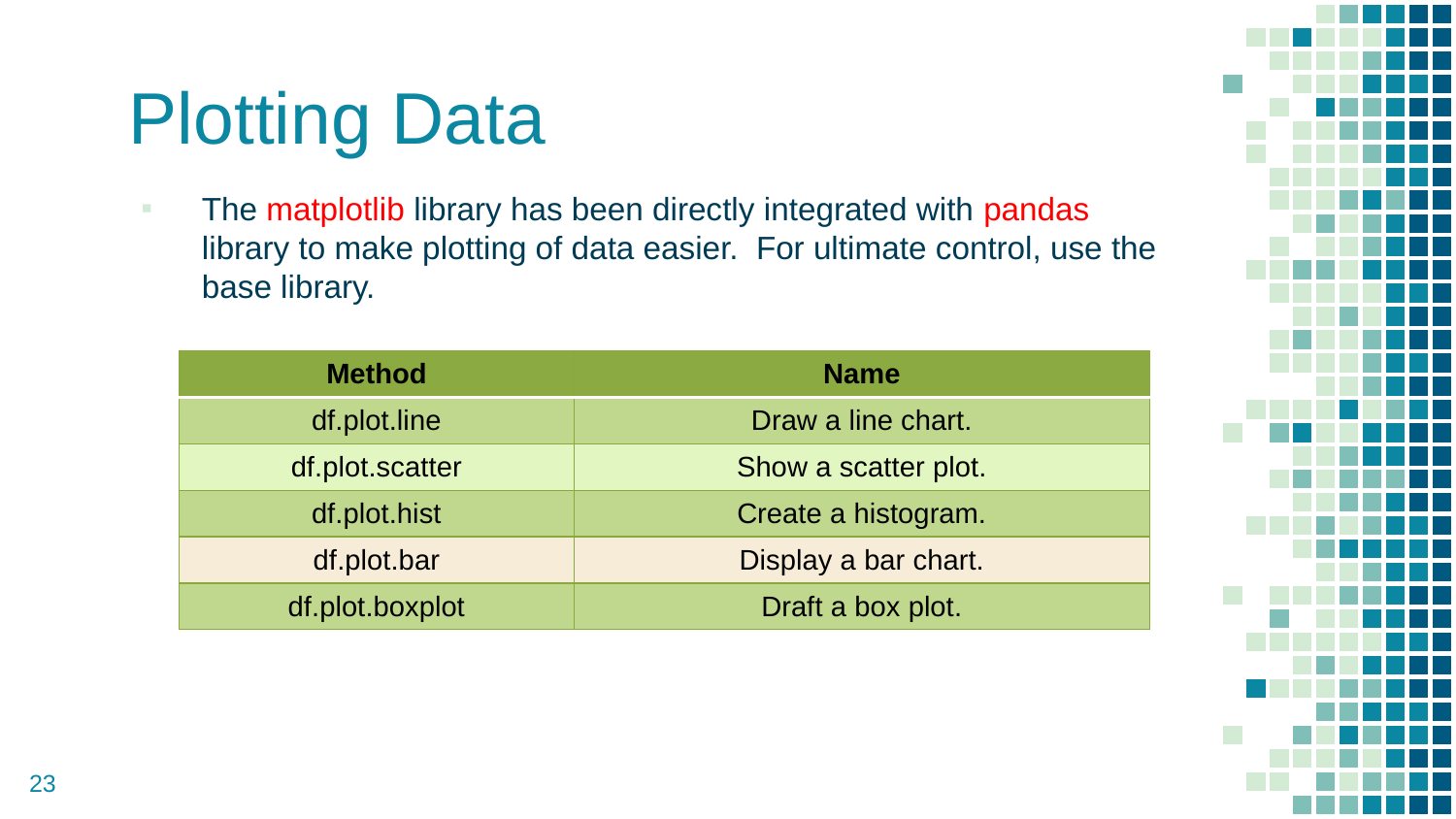

# Plotting Data
The matplotlib library has been directly integrated with pandas library to make plotting of data easier.  For ultimate control, use the base library.

| Method | Name |
| --- | --- |
| df.plot.line | Draw a line chart. |
| df.plot.scatter | Show a scatter plot. |
| df.plot.hist | Create a histogram. |
| df.plot.bar | Display a bar chart. |
| df.plot.boxplot | Draft a box plot. |
23